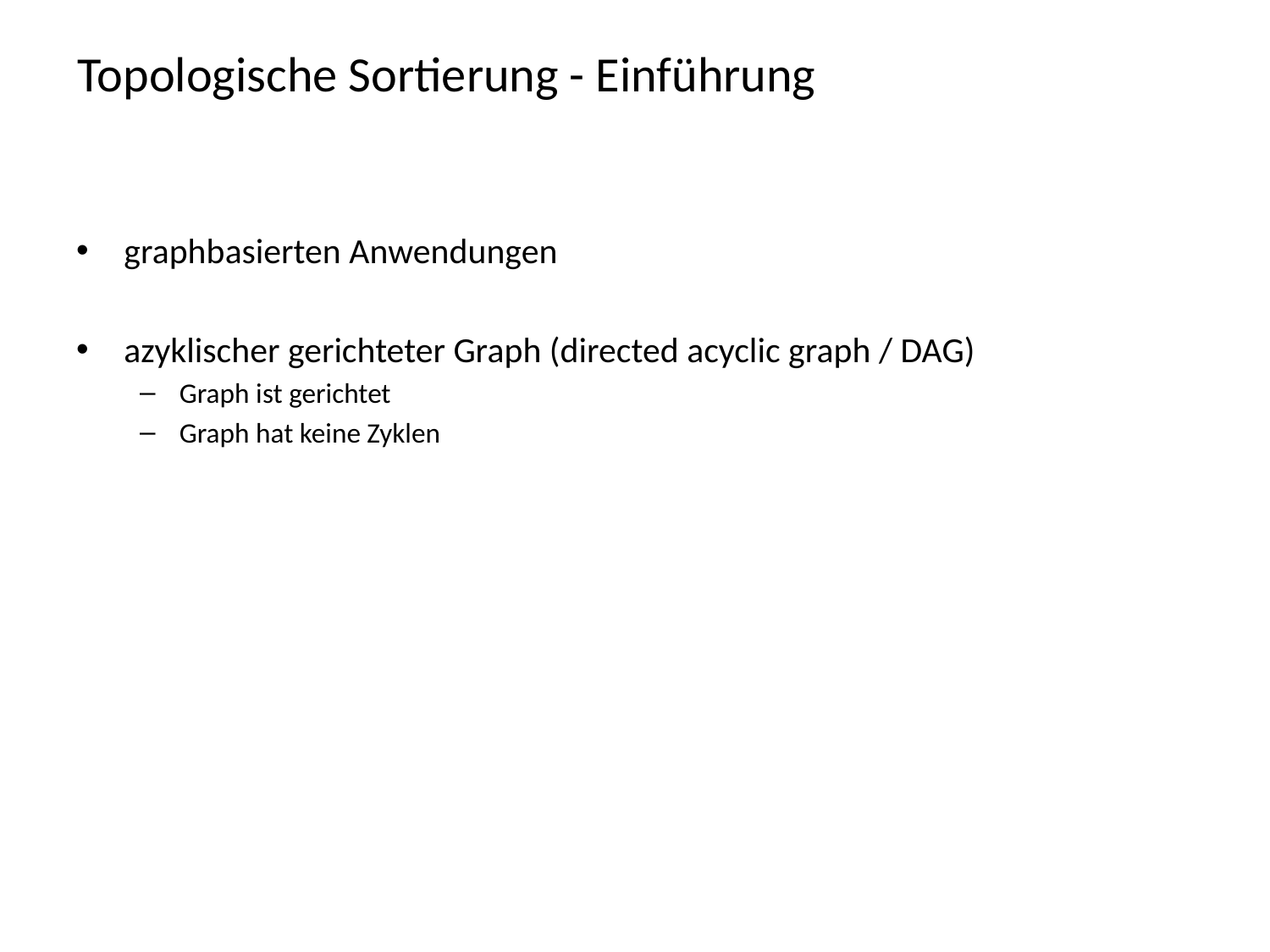

# Topologische Sortierung - Einführung
graphbasierten Anwendungen

azyklischer gerichteter Graph (directed acyclic graph / DAG)
Graph ist gerichtet
Graph hat keine Zyklen